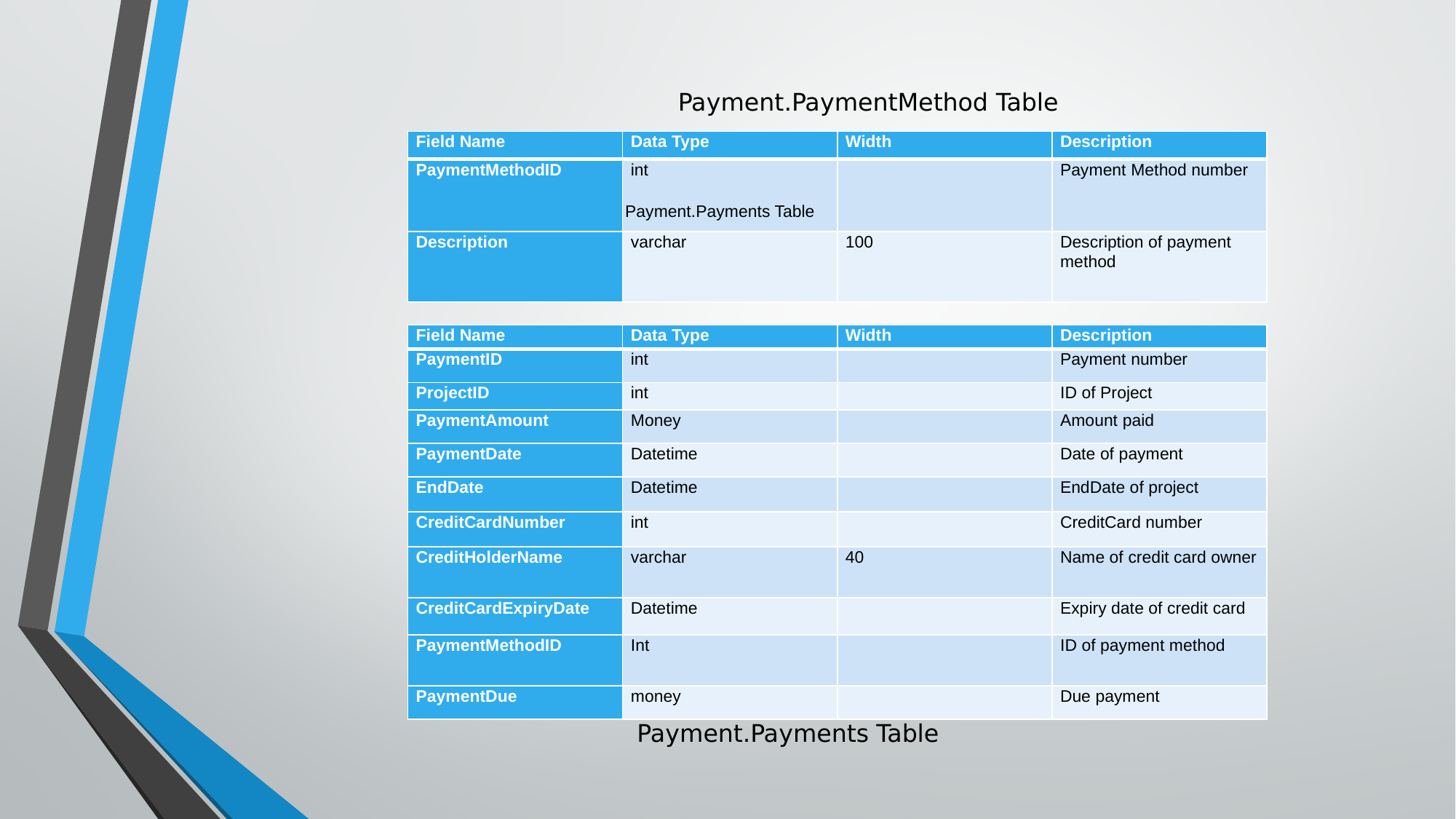

Payment.PaymentMethod Table
| Field Name | Data Type | Width | Description |
| --- | --- | --- | --- |
| PaymentMethodID | int |  | Payment Method number |
| Description | varchar | 100 | Description of payment method |
Payment.Payments Table

| Field Name | Data Type | Width | Description |
| --- | --- | --- | --- |
| PaymentID | int |  | Payment number |
| ProjectID | int |  | ID of Project |
| PaymentAmount | Money |  | Amount paid |
| PaymentDate | Datetime |  | Date of payment |
| EndDate | Datetime |  | EndDate of project |
| CreditCardNumber | int |  | CreditCard number |
| CreditHolderName | varchar | 40 | Name of credit card owner |
| CreditCardExpiryDate | Datetime |  | Expiry date of credit card |
| PaymentMethodID | Int |  | ID of payment method |
| PaymentDue | money |  | Due payment |
		Payment.Payments Table